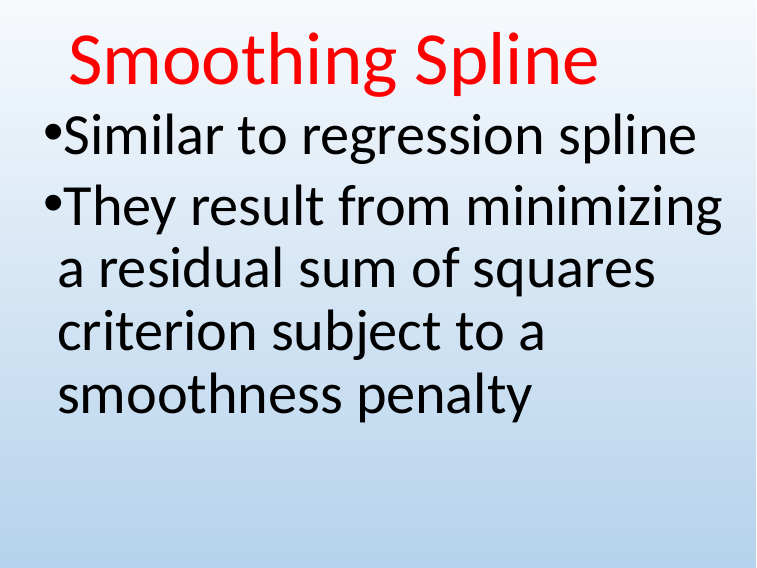

# Smoothing Spline
Similar to regression spline
They result from minimizing a residual sum of squares criterion subject to a smoothness penalty